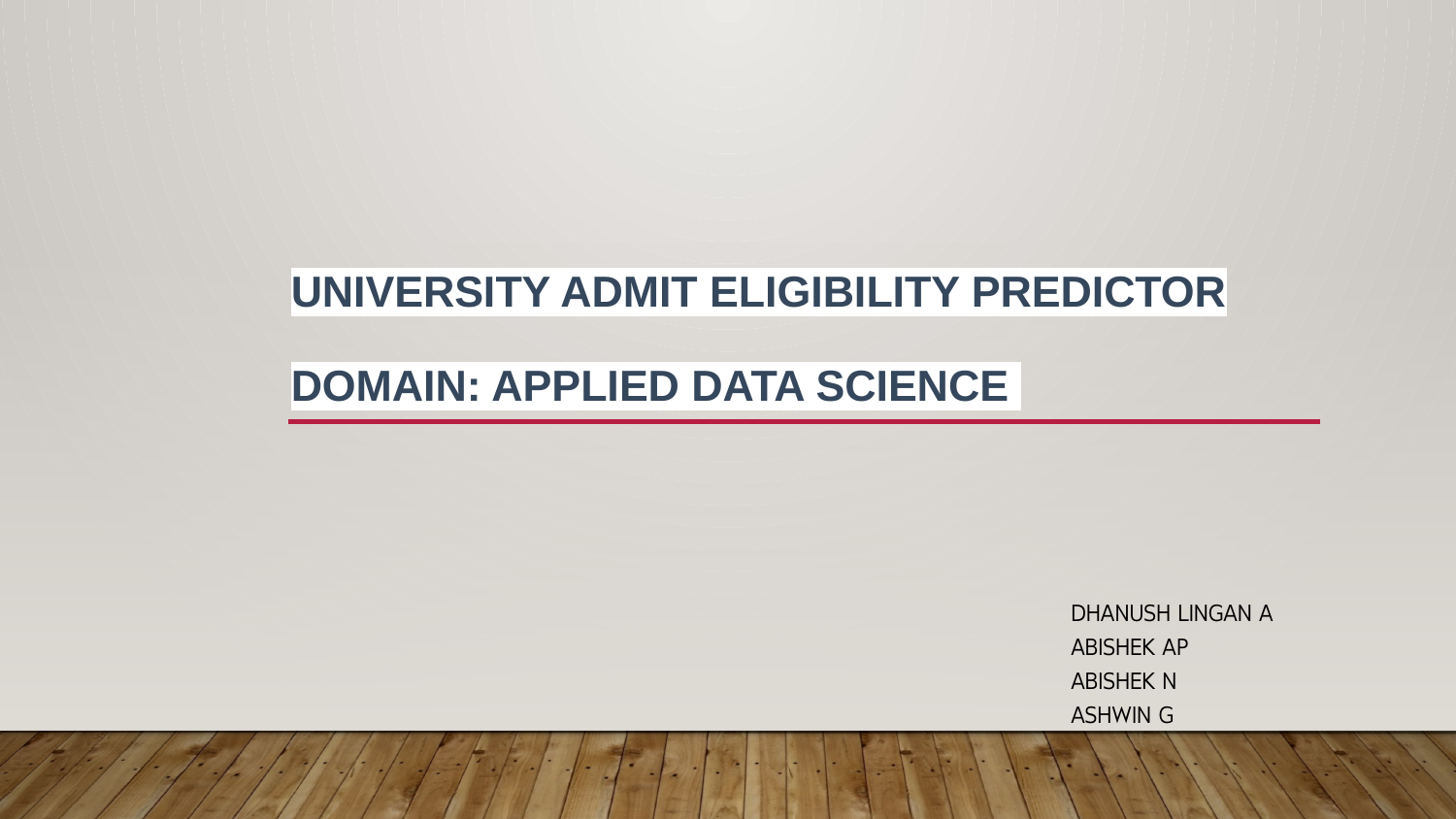

# University Admit Eligibility Predictor

Domain: Applied Data Science
DHANUSH LINGAN A
ABISHEK AP
ABISHEK N
ASHWIN G